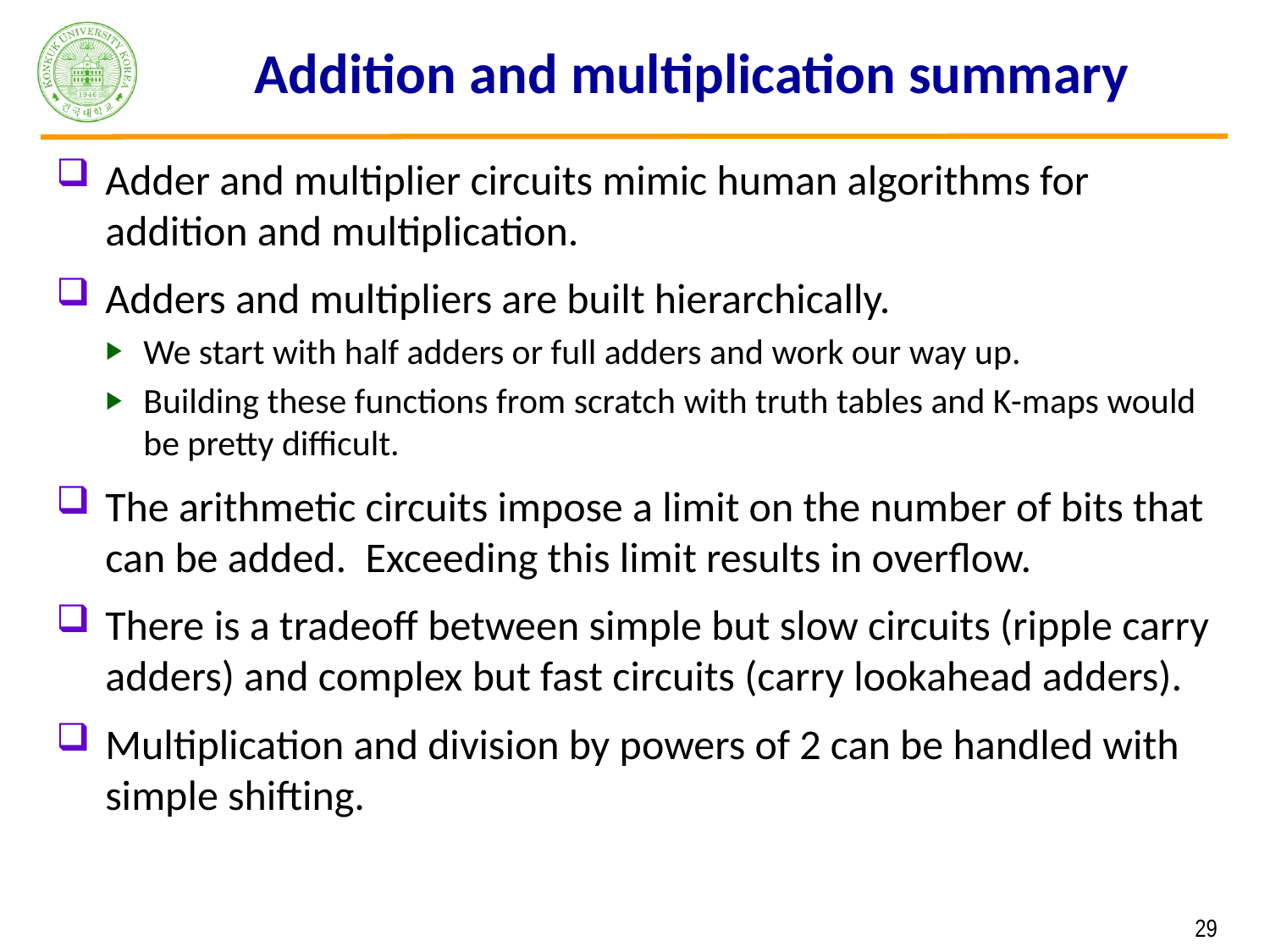

# Addition and multiplication summary
Adder and multiplier circuits mimic human algorithms for addition and multiplication.
Adders and multipliers are built hierarchically.
We start with half adders or full adders and work our way up.
Building these functions from scratch with truth tables and K-maps would be pretty difficult.
The arithmetic circuits impose a limit on the number of bits that can be added.  Exceeding this limit results in overflow.
There is a tradeoff between simple but slow circuits (ripple carry adders) and complex but fast circuits (carry lookahead adders).
Multiplication and division by powers of 2 can be handled with simple shifting.
 29